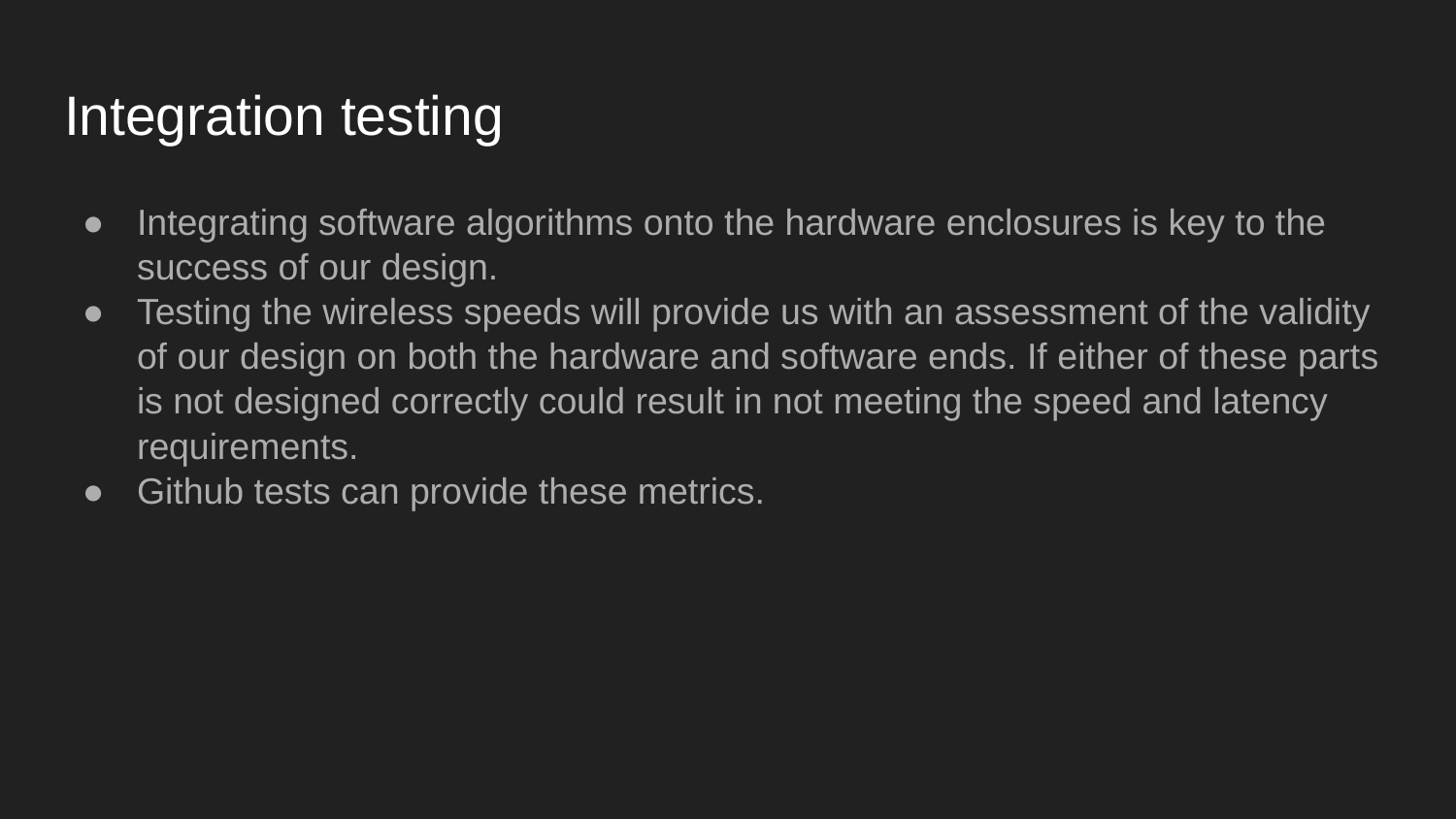

# Integration testing
Integrating software algorithms onto the hardware enclosures is key to the success of our design.
Testing the wireless speeds will provide us with an assessment of the validity of our design on both the hardware and software ends. If either of these parts is not designed correctly could result in not meeting the speed and latency requirements.
Github tests can provide these metrics.